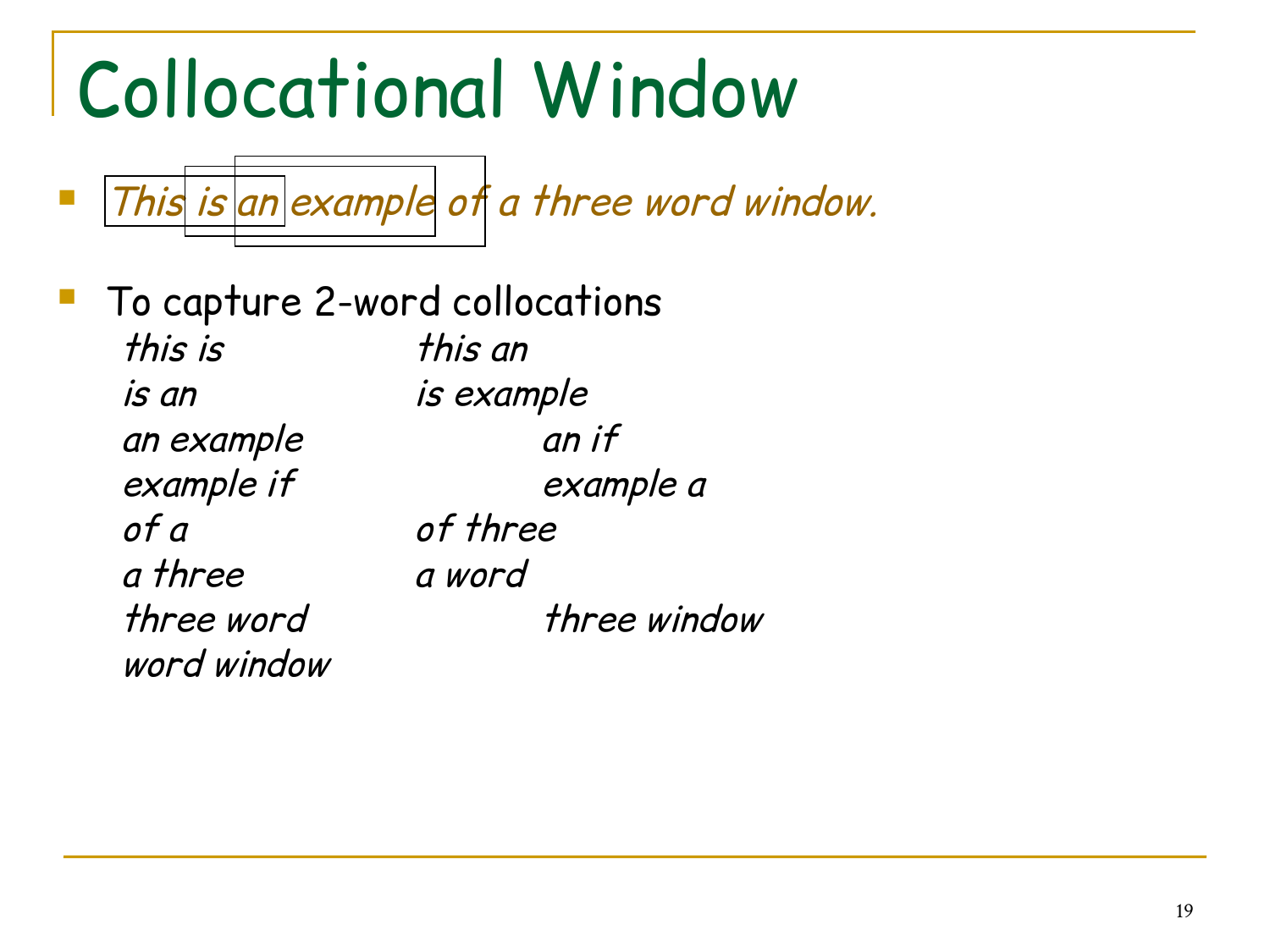

Collocational Window

This is an example of a three word window.

To capture 2-word collocations
this is		this an
is an		is example
an example		an if
example if		example a
of a		of three
a three		a word
three word		three window
word window

19